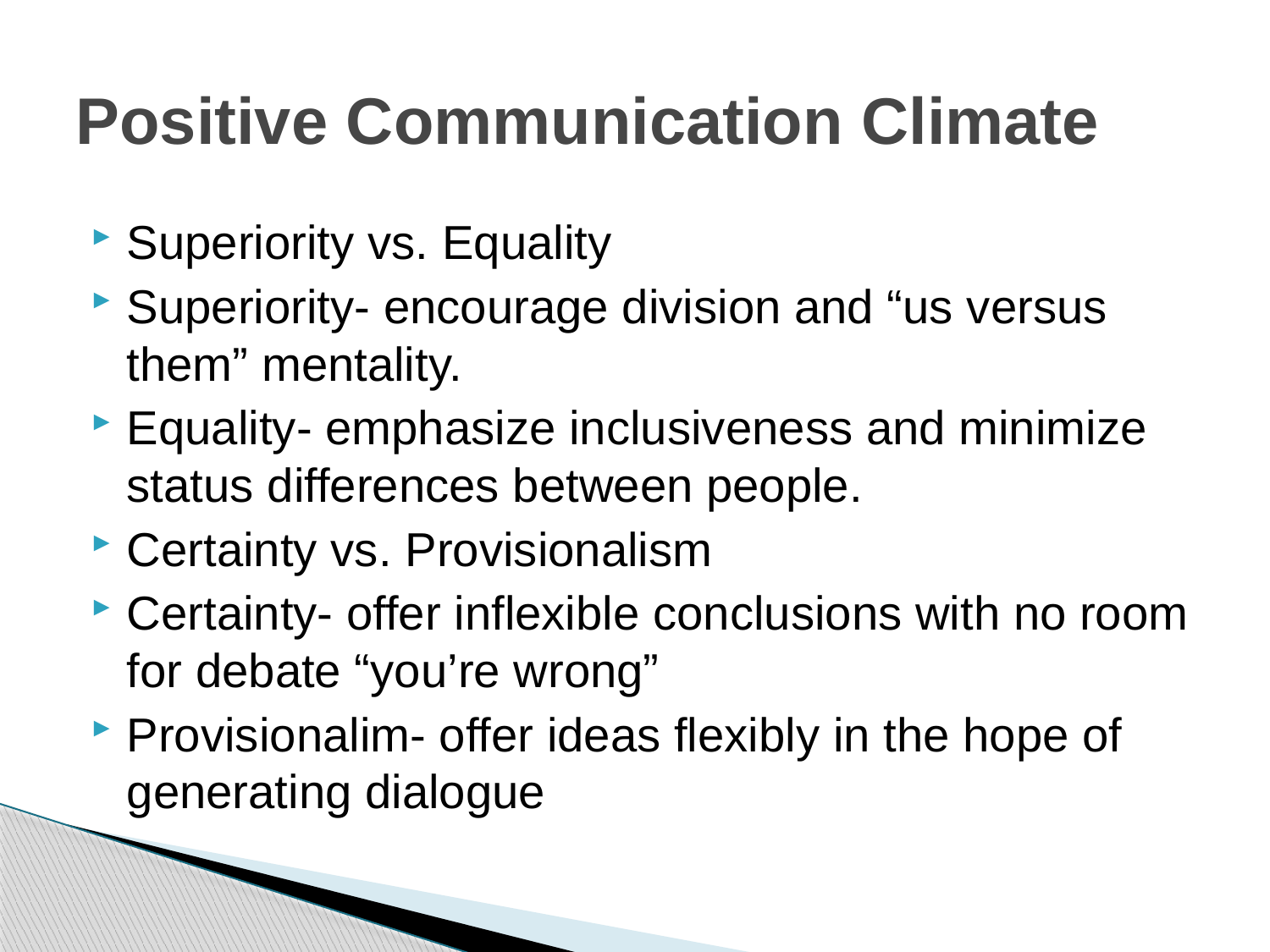

# Positive Communication Climate
Superiority vs. Equality
Superiority- encourage division and “us versus them” mentality.
Equality- emphasize inclusiveness and minimize status differences between people.
Certainty vs. Provisionalism
Certainty- offer inflexible conclusions with no room for debate “you’re wrong”
Provisionalim- offer ideas flexibly in the hope of generating dialogue